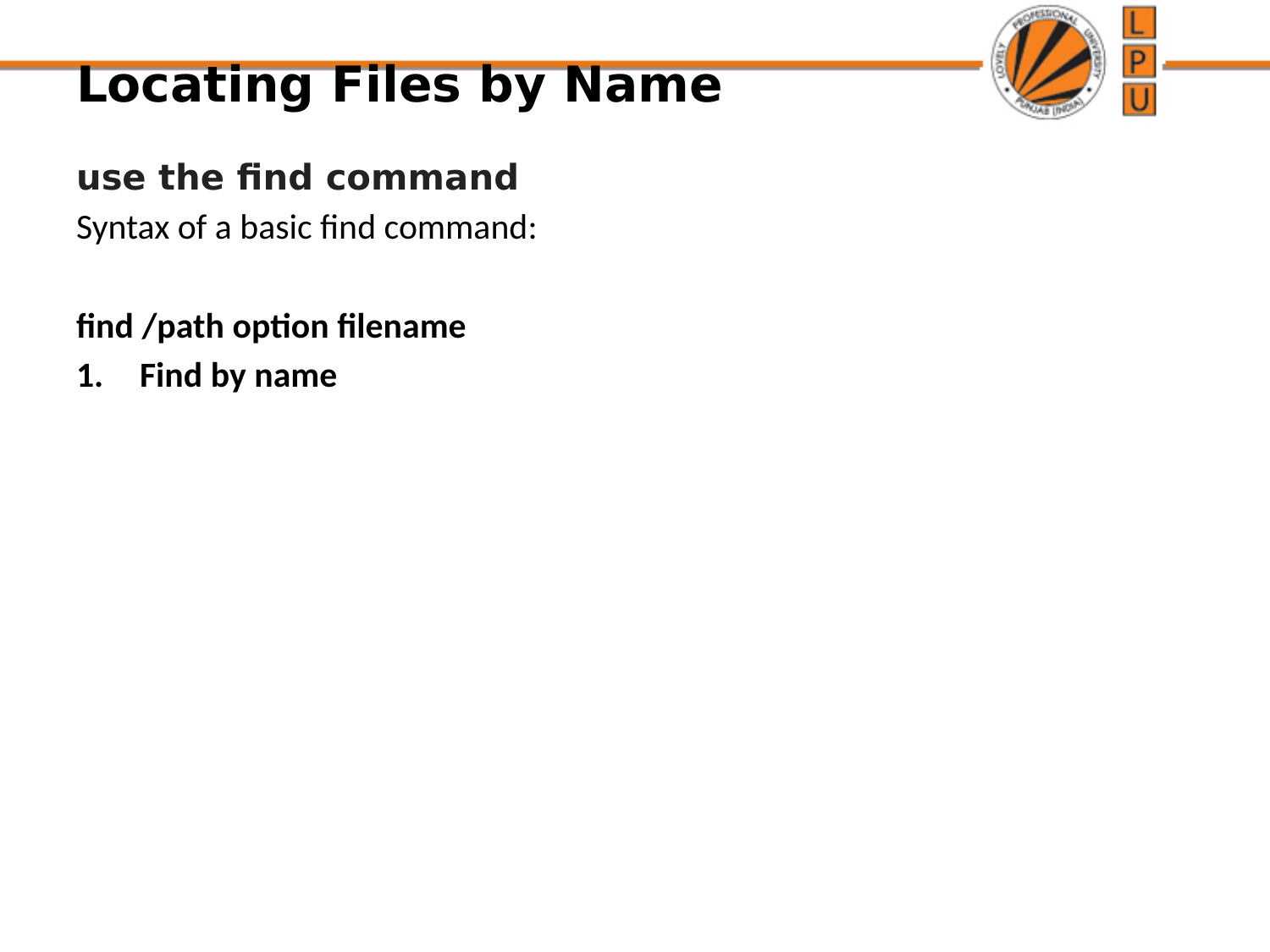

# Locating Files by Name
use the find command
Syntax of a basic find command:

find /path option filename
Find by name